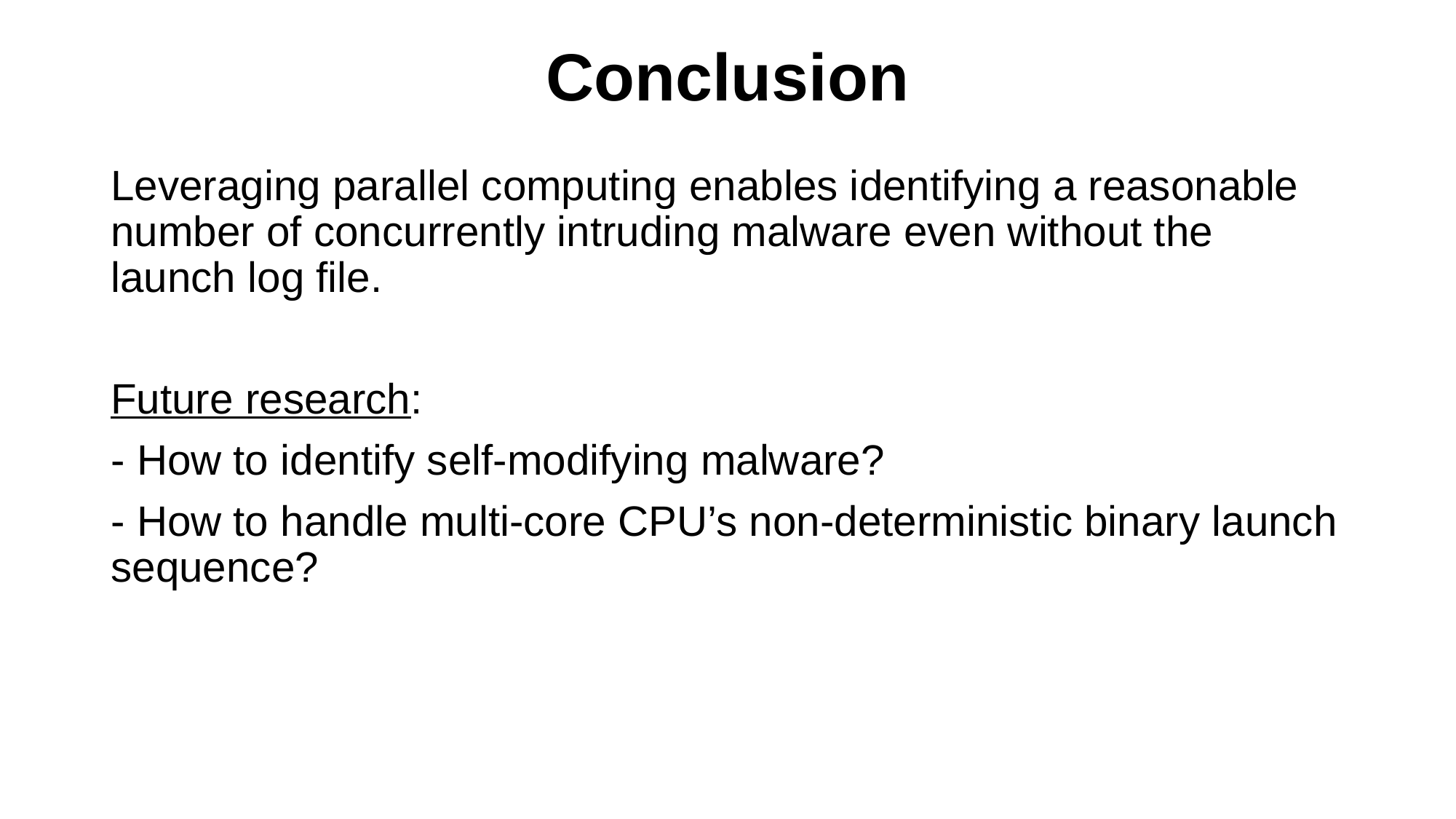

# Conclusion
Leveraging parallel computing enables identifying a reasonable number of concurrently intruding malware even without the launch log file.

Future research:
- How to identify self-modifying malware?
- How to handle multi-core CPU’s non-deterministic binary launch sequence?